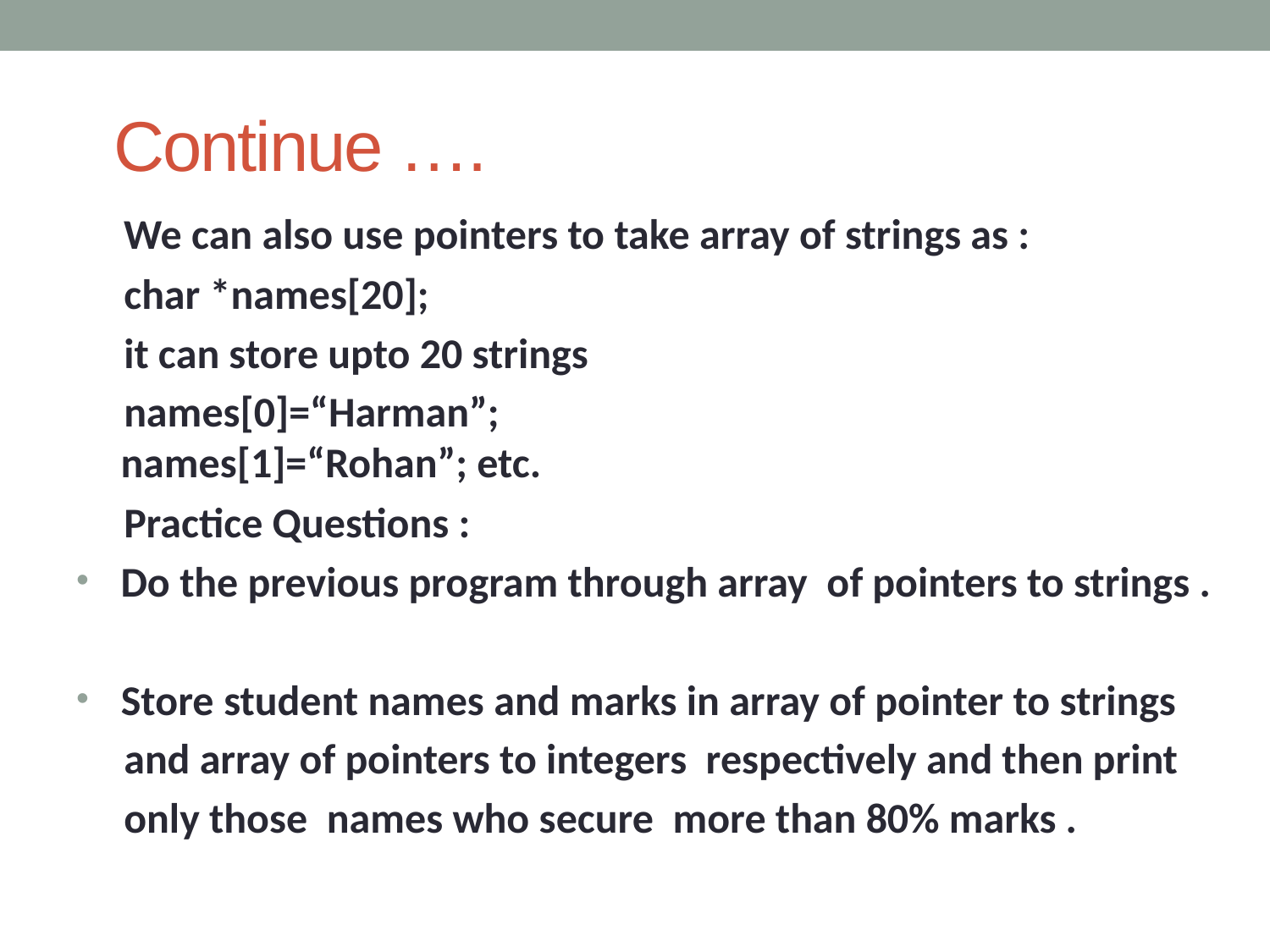

# Continue ….
    We can also use pointers to take array of strings as :
     char *names[20];
     it can store upto 20 strings
     names[0]=“Harman”;
  names[1]=“Rohan”; etc.
     Practice Questions :
  Do the previous program through array  of pointers to strings .

  Store student names and marks in array of pointer to strings
     and array of pointers to integers  respectively and then print
     only those  names who secure  more than 80% marks .